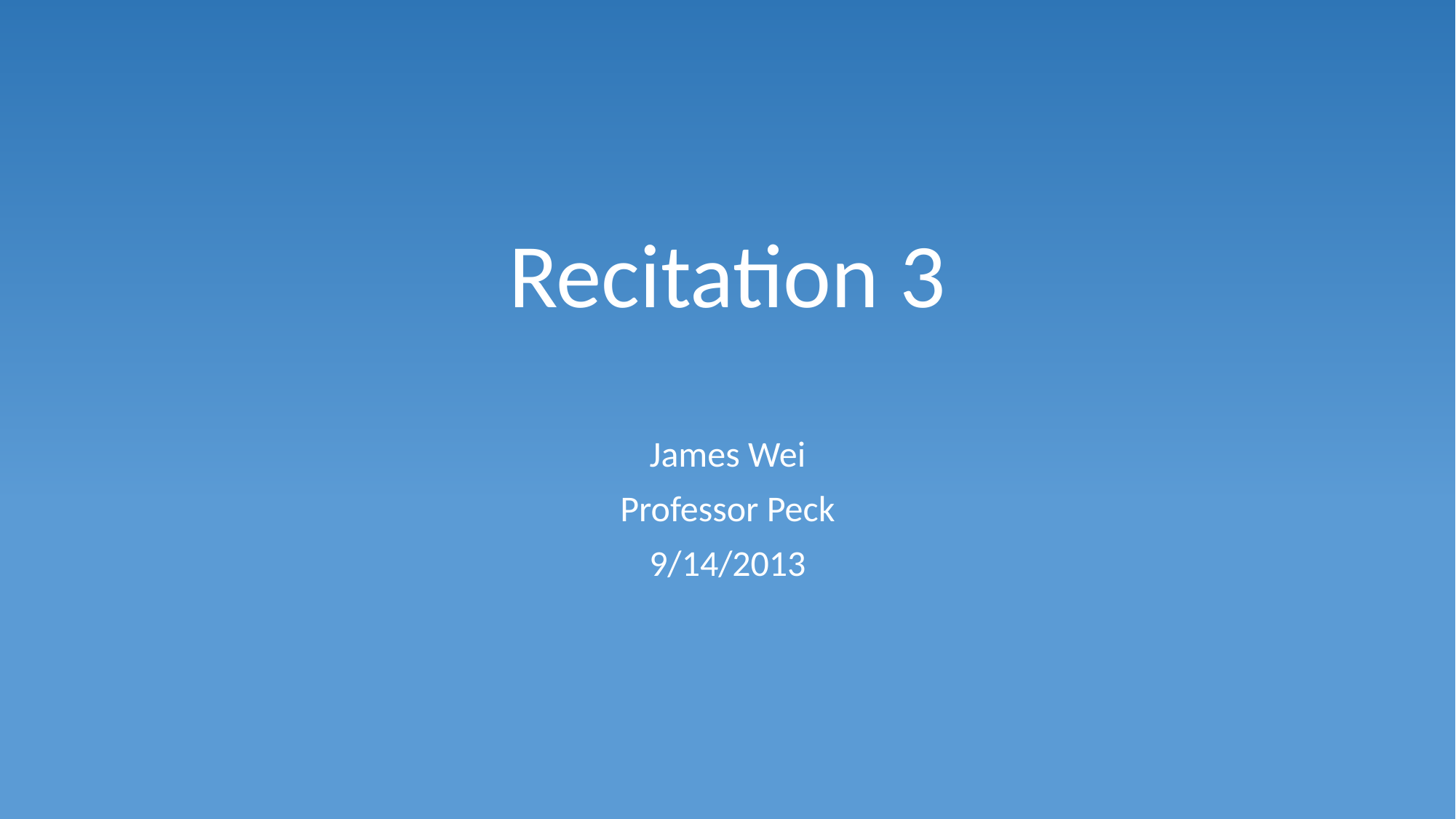

# Recitation 3
James Wei
Professor Peck
9/14/2013